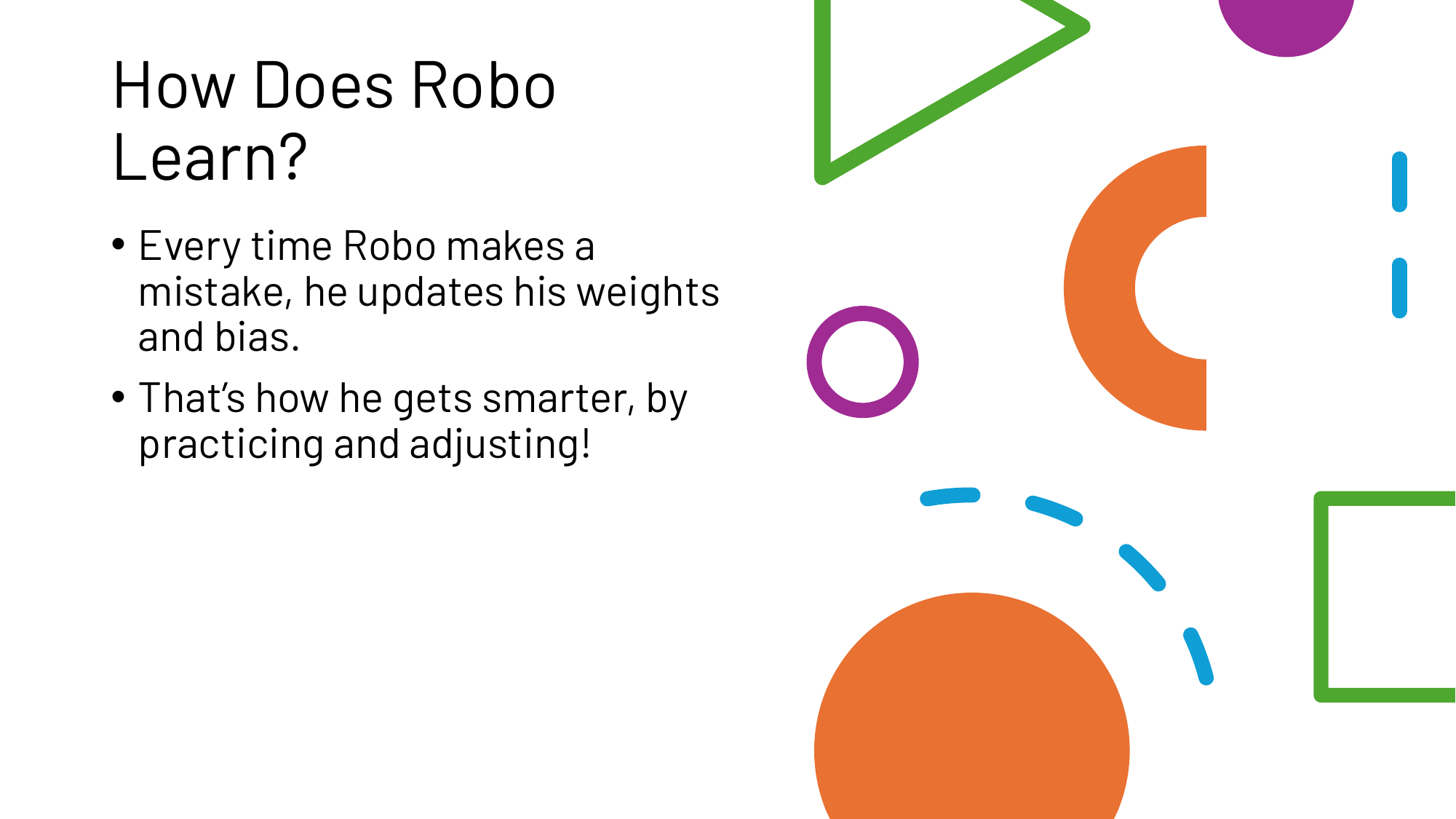

# How Does Robo Learn?

Every time Robo makes a mistake, he updates his weights and bias.
That’s how he gets smarter, by practicing and adjusting!